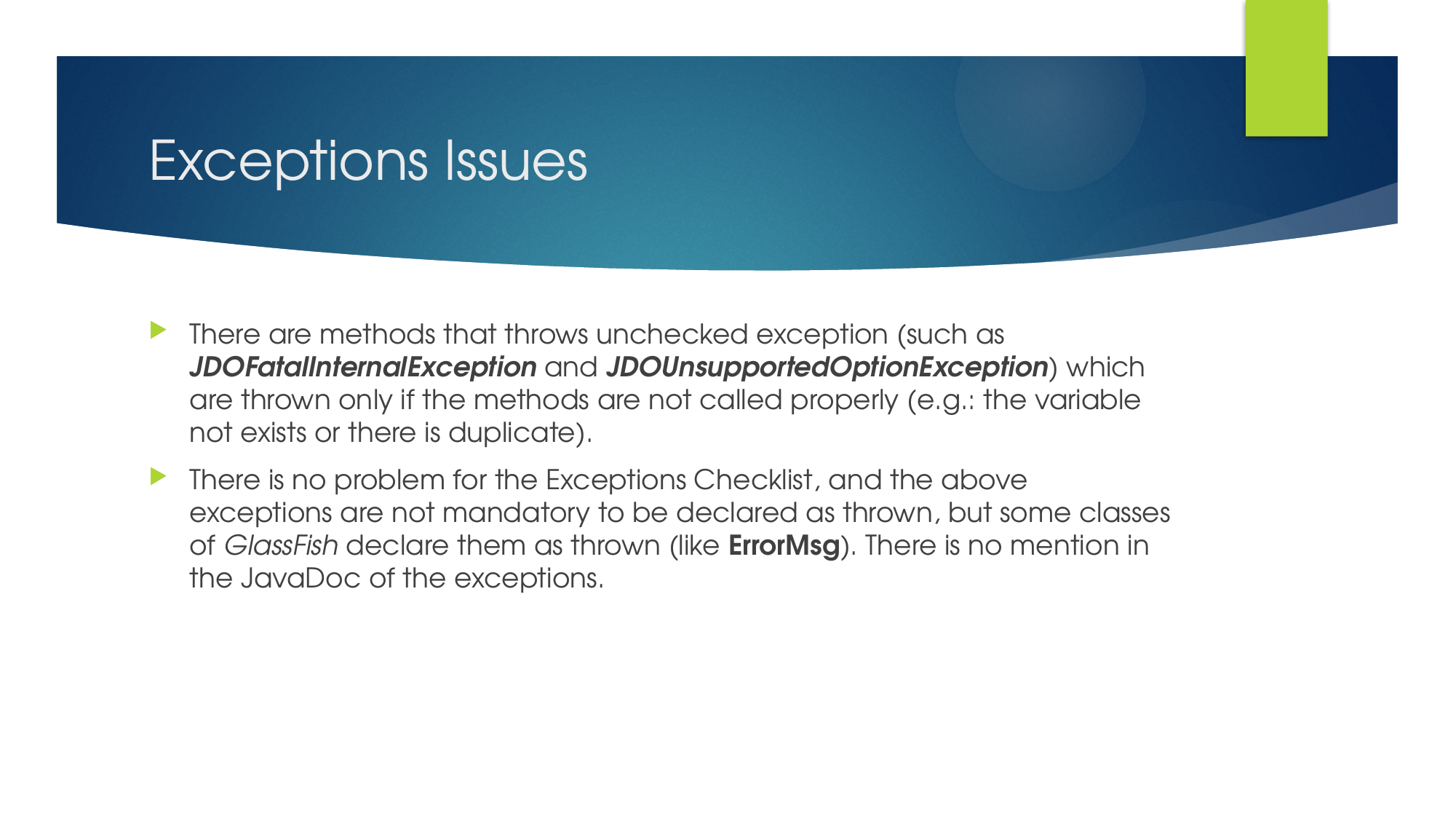

# Exceptions Issues
There are methods that throws unchecked exception (such as JDOFatalInternalException and JDOUnsupportedOptionException) which are thrown only if the methods are not called properly (e.g.: the variable not exists or there is duplicate).
There is no problem for the Exceptions Checklist, and the above exceptions are not mandatory to be declared as thrown, but some classes of GlassFish declare them as thrown (like ErrorMsg). There is no mention in the JavaDoc of the exceptions.